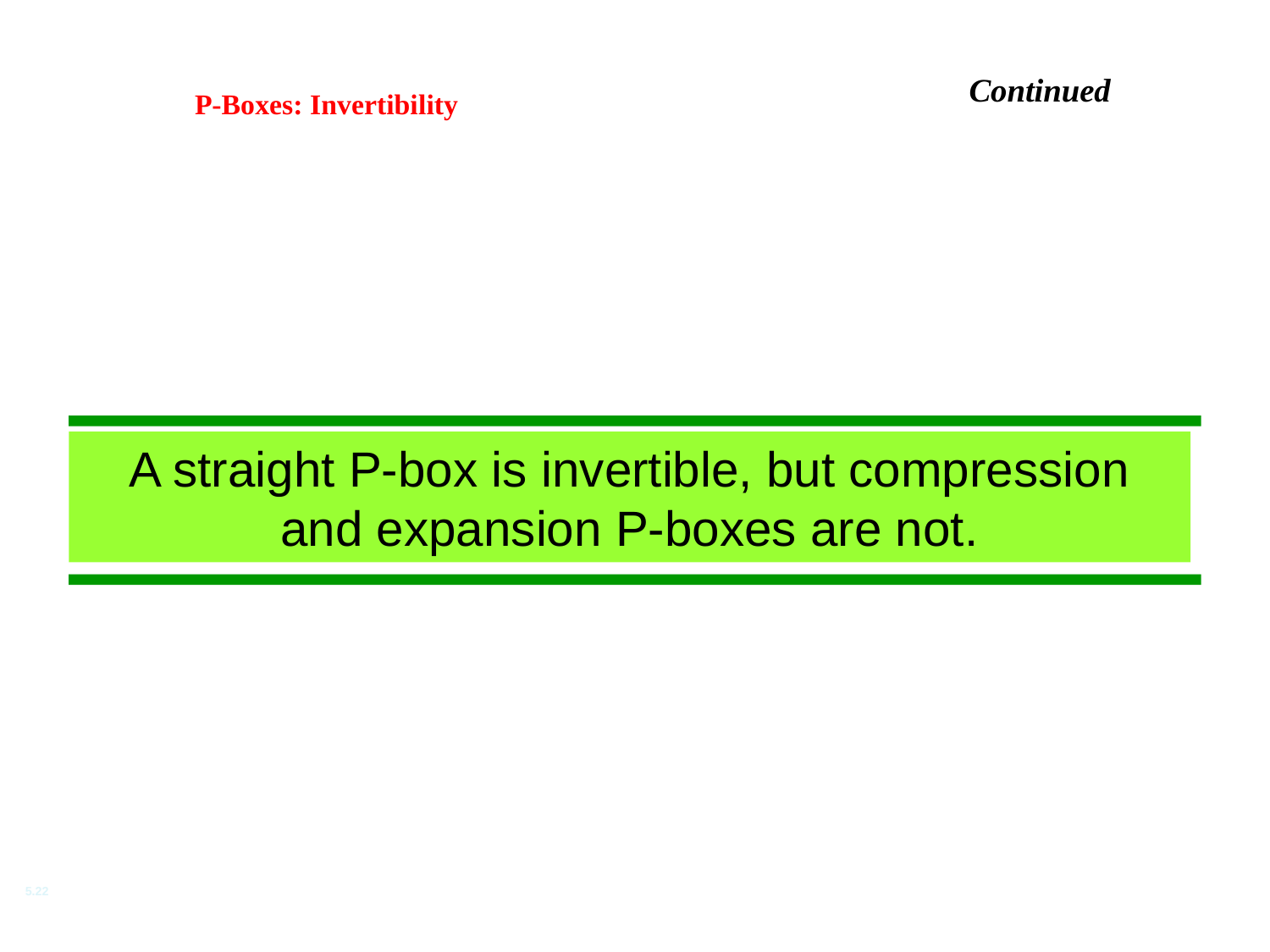

Continued
P-Boxes: Invertibility

A straight P-box is invertible, but compression and expansion P-boxes are not.

5.22